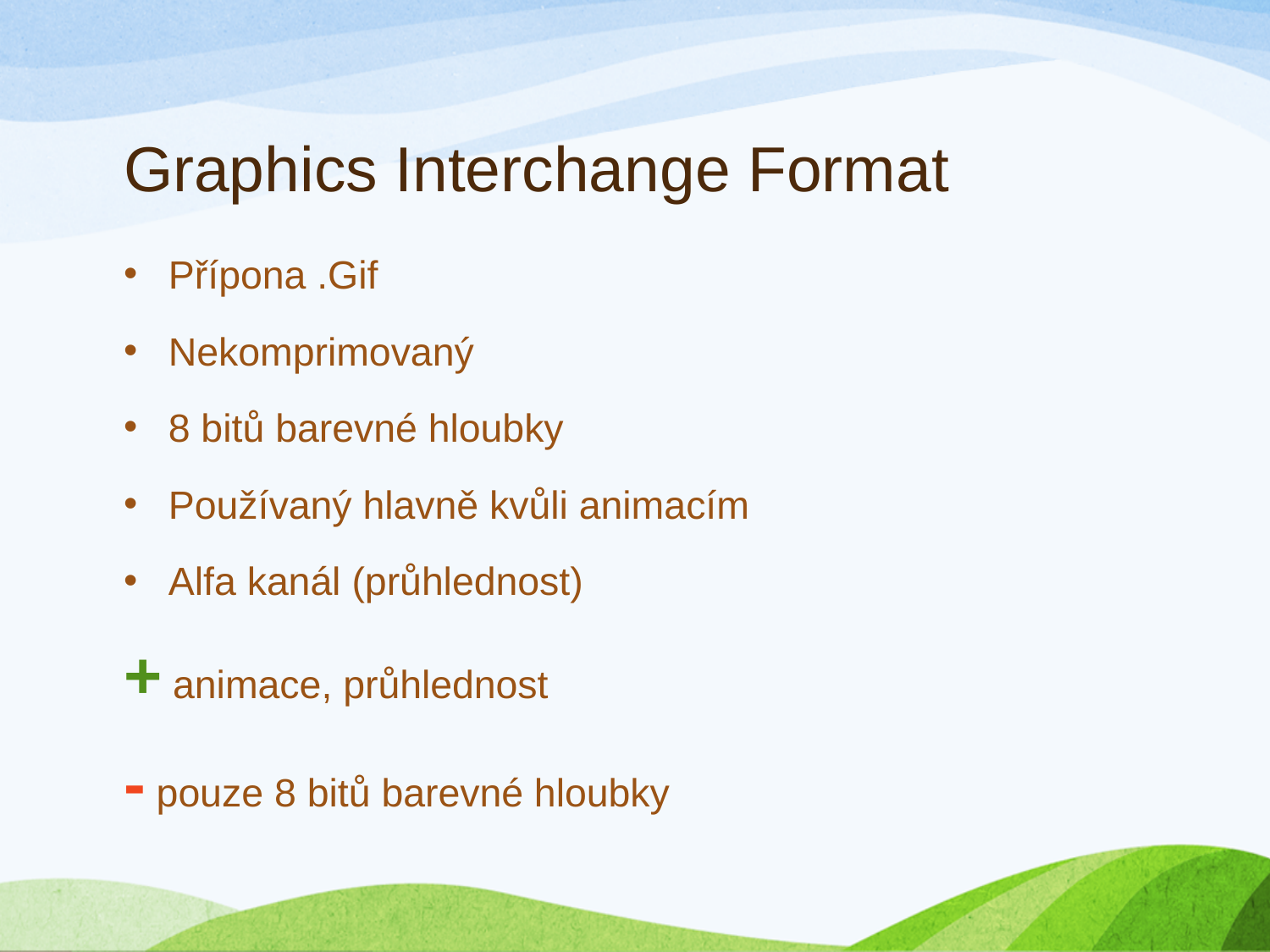

# Graphics Interchange Format
Přípona .Gif
Nekomprimovaný
8 bitů barevné hloubky
Používaný hlavně kvůli animacím
Alfa kanál (průhlednost)
+ animace, průhlednost
- pouze 8 bitů barevné hloubky